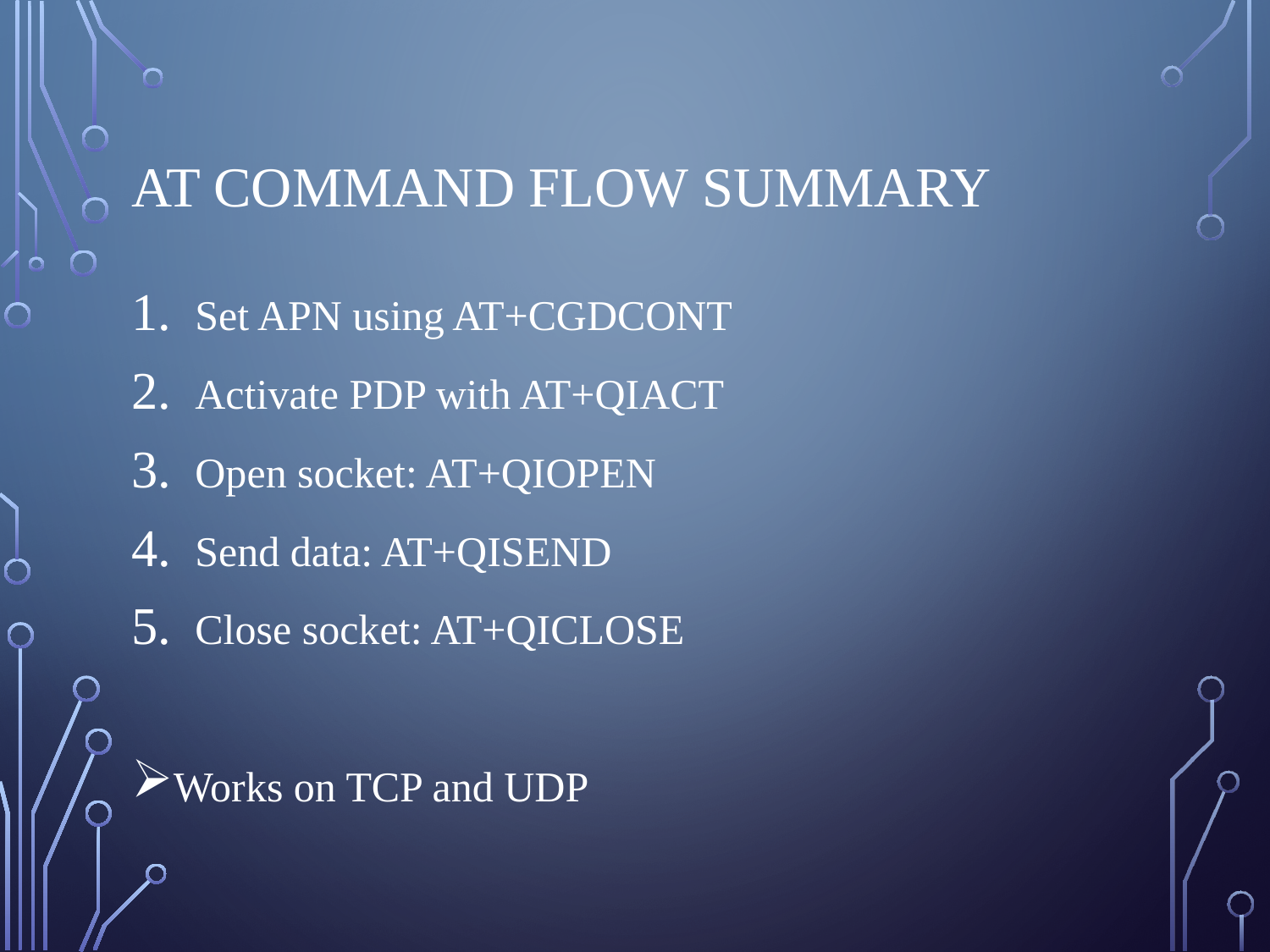

# AT Command Flow Summary
Set APN using AT+CGDCONT
Activate PDP with AT+QIACT
Open socket: AT+QIOPEN
Send data: AT+QISEND
Close socket: AT+QICLOSE

Works on TCP and UDP